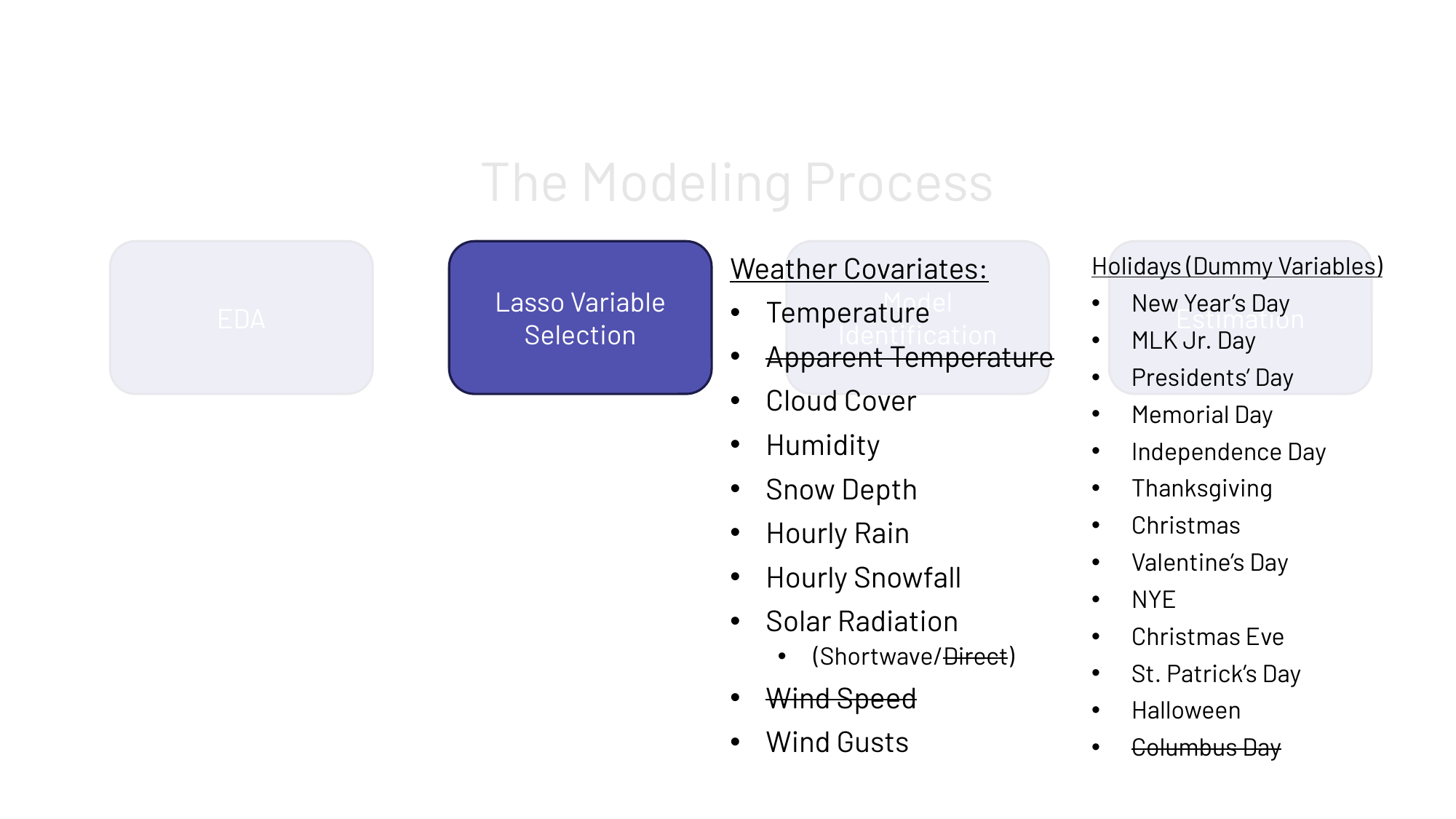

# The Modeling Process
Lasso Variable Selection
Model Identification
Lasso Variable Selection
Estimation
EDA
Weather Covariates:
Temperature
Apparent Temperature
Cloud Cover
Humidity
Snow Depth
Hourly Rain
Hourly Snowfall
Solar Radiation
(Shortwave/Direct)
Wind Speed
Wind Gusts
Holidays (Dummy Variables)
New Year’s Day
MLK Jr. Day
Presidents’ Day
Memorial Day
Independence Day
Thanksgiving
Christmas
Valentine’s Day
NYE
Christmas Eve
St. Patrick’s Day
Halloween
Columbus Day